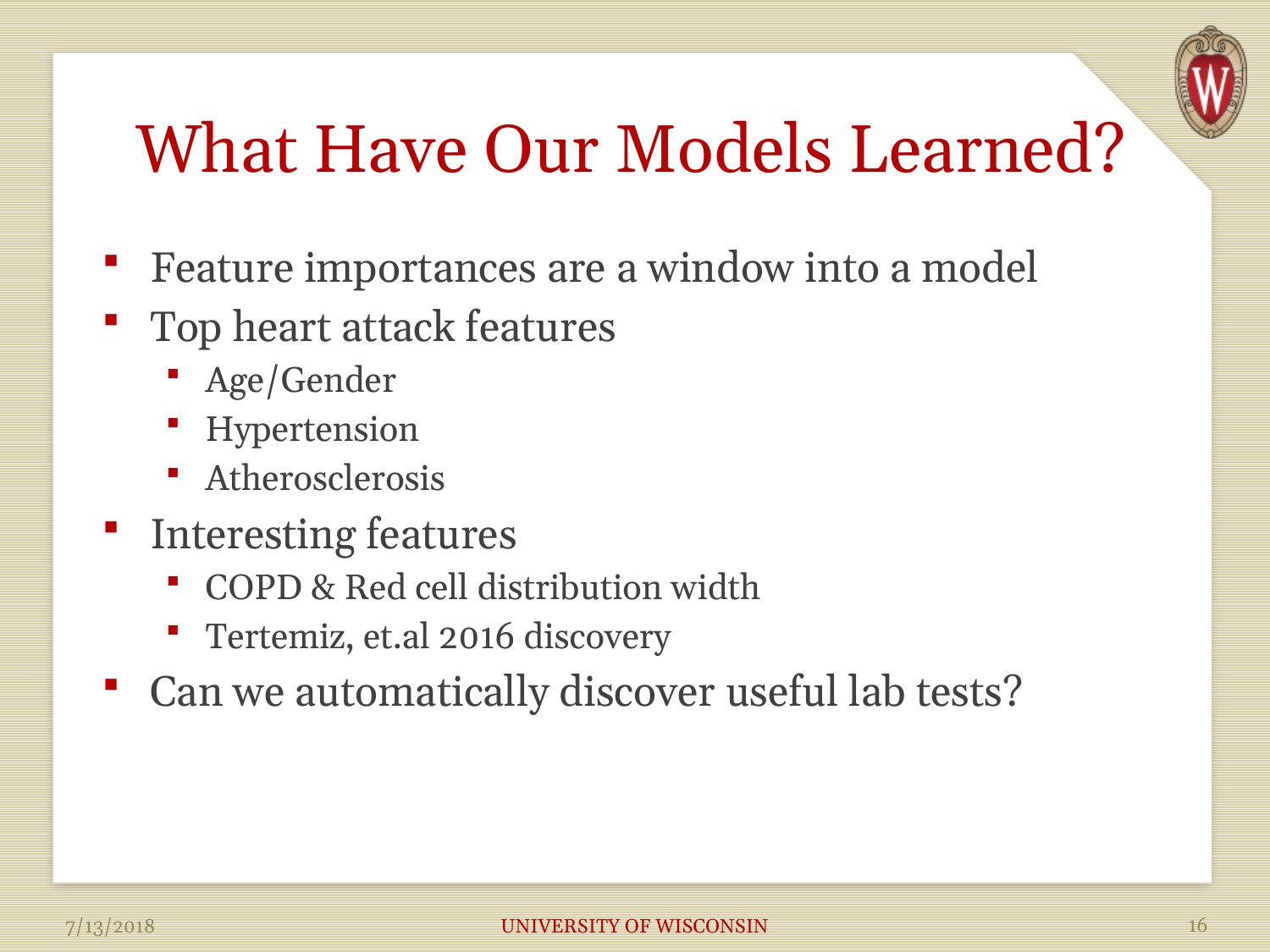

# What Have Our Models Learned?
Feature importances are a window into a model
Top heart attack features
Age/Gender
Hypertension
Atherosclerosis
Interesting features
COPD & Red cell distribution width
Tertemiz, et.al 2016 discovery
Can we automatically discover useful lab tests?
UNIVERSITY OF WISCONSIN
16
7/13/2018